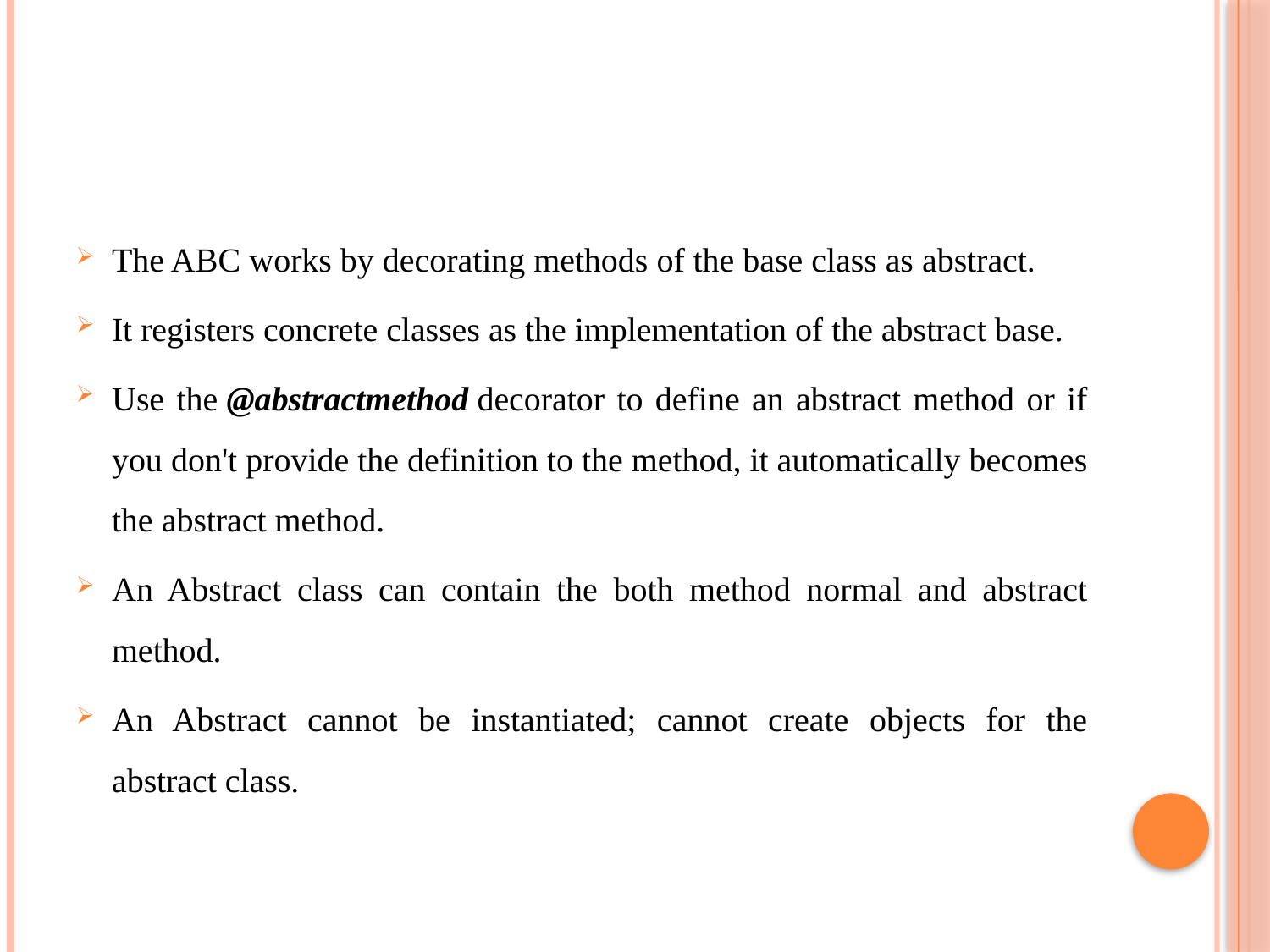

#
The ABC works by decorating methods of the base class as abstract.
It registers concrete classes as the implementation of the abstract base.
Use the @abstractmethod decorator to define an abstract method or if you don't provide the definition to the method, it automatically becomes the abstract method.
An Abstract class can contain the both method normal and abstract method.
An Abstract cannot be instantiated; cannot create objects for the abstract class.